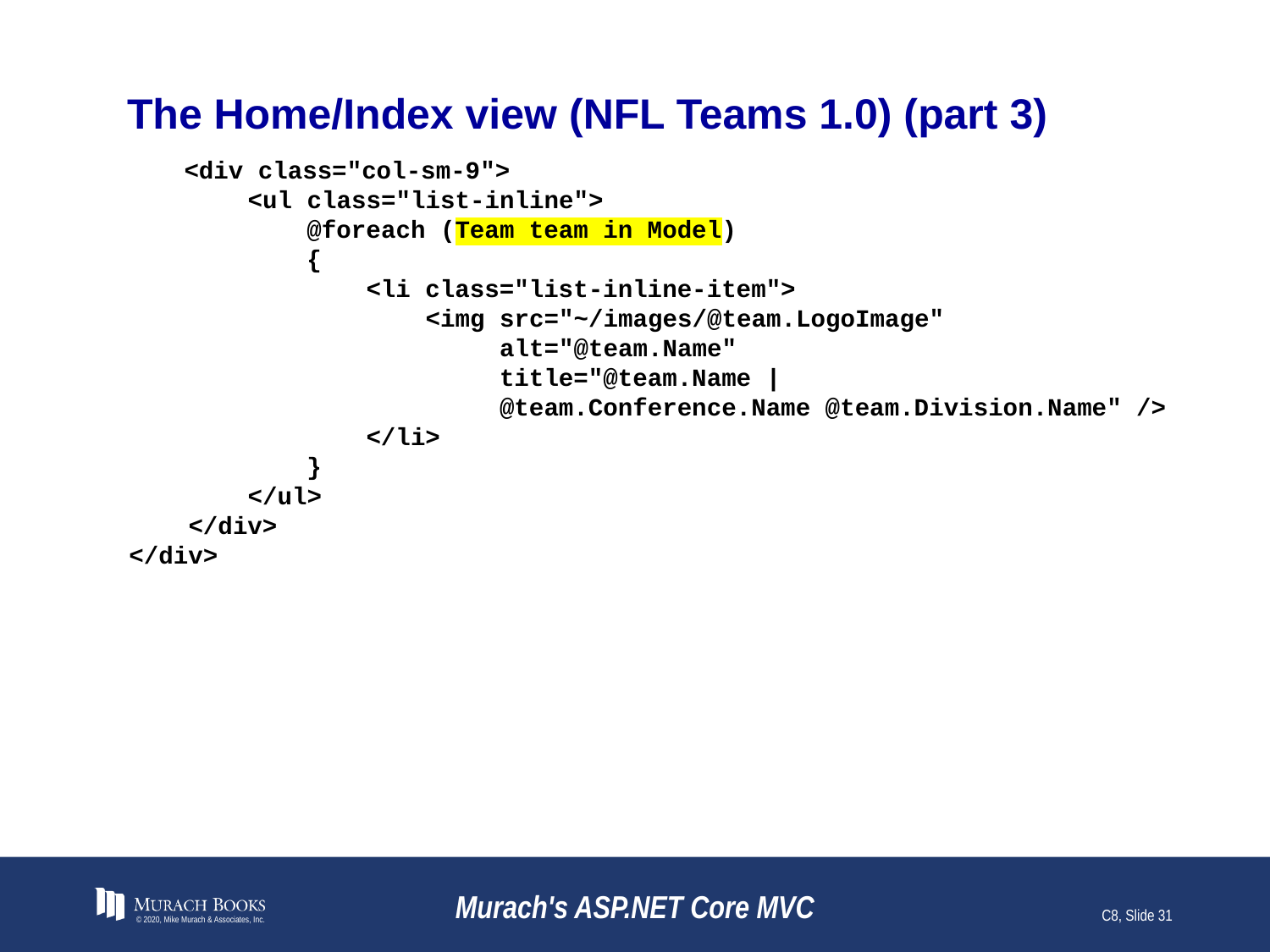

# The Home/Index view (NFL Teams 1.0) (part 3)
	<div class="col-sm-9">
        <ul class="list-inline">
            @foreach (Team team in Model)
            {
                <li class="list-inline-item">
                    <img src="~/images/@team.LogoImage"
                         alt="@team.Name"
                         title="@team.Name |
                         @team.Conference.Name @team.Division.Name" />
                </li>
            }
        </ul>
    </div>
</div>

© 2020, Mike Murach & Associates, Inc.
Murach's ASP.NET Core MVC

C8, Slide 31